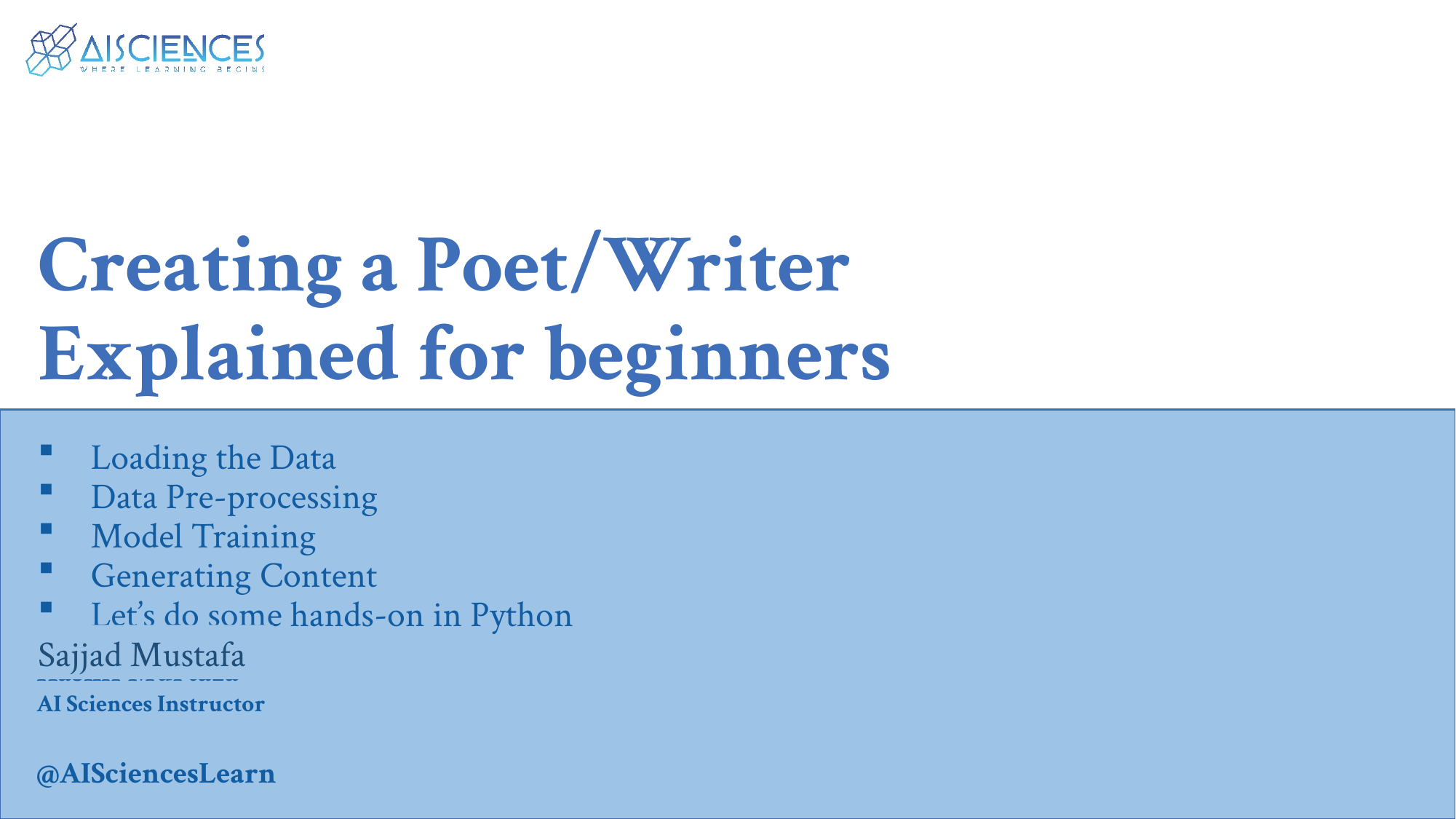

Creating a Poet/Writer Explained for beginners
Loading the Data
Data Pre-processing
Model Training
Generating Content
Let’s do some hands-on in Python
Sajjad Mustafa